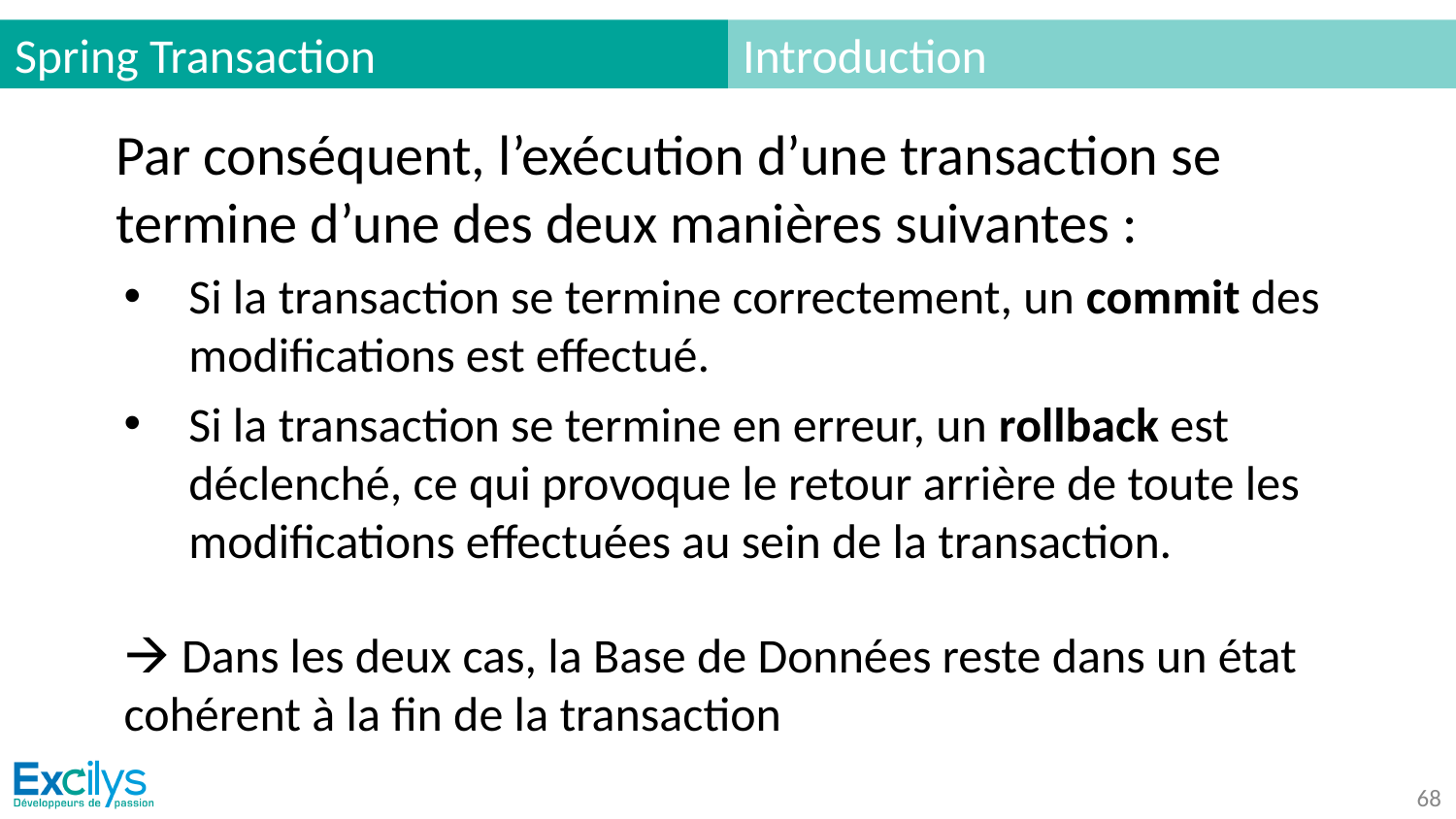

# Spring Transaction
Introduction
Par conséquent, l’exécution d’une transaction se termine d’une des deux manières suivantes :
Si la transaction se termine correctement, un commit des modifications est effectué.
Si la transaction se termine en erreur, un rollback est déclenché, ce qui provoque le retour arrière de toute les modifications effectuées au sein de la transaction.

🡪 Dans les deux cas, la Base de Données reste dans un état cohérent à la fin de la transaction
68